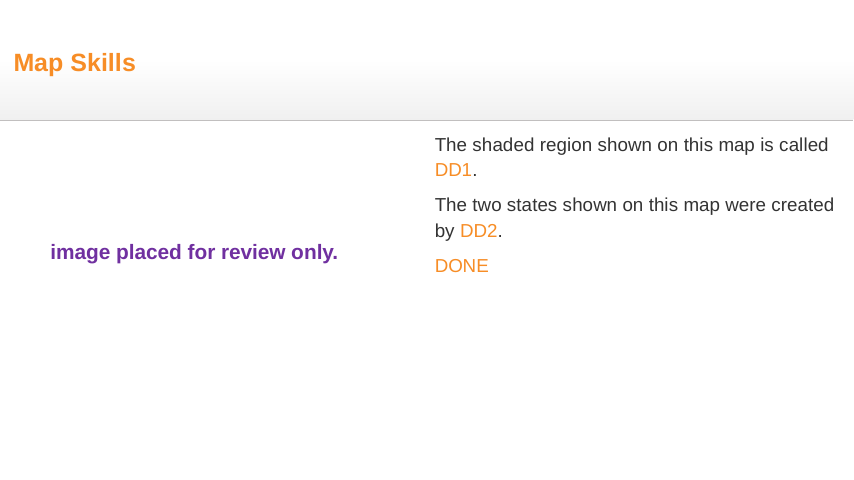

easy, B3, DOK2
DD1
Palestine*
Trans-Jordan
the Middle East
DD2
Great Britain
the United States
the United Nations*
Production, find this image here:
http://eportal.education2020.com/Curriculum/CSS/Social%20Studies%20Course%20Development/Forms/AllItems.aspx?RootFolder=%2FCurriculum%2FCSS%2FSocial%20Studies%20Course%20Development%2F1%2E%20World%20History%20II%2FU09%20%2D%20The%20Post%2DWar%20World%2F04%20%2D%20Israel%2FGraphics&InitialTabId=Ribbon%2EDocument&VisibilityContext=WSSTabPersistence
# Map Skills
The shaded region shown on this map is called DD1.
The two states shown on this map were created by DD2.
DONE

image placed for review only.